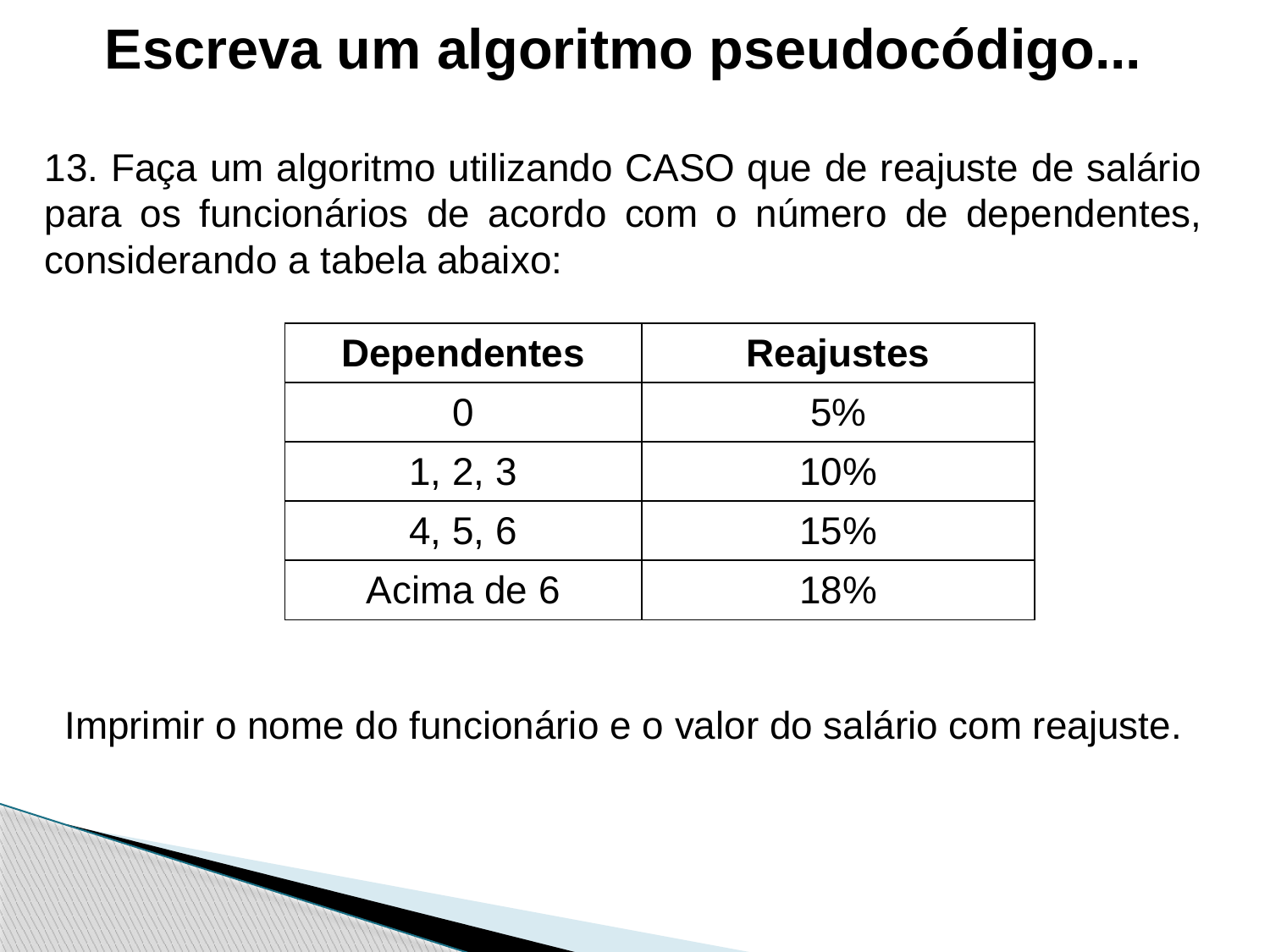

Escreva um algoritmo pseudocódigo...
13. Faça um algoritmo utilizando CASO que de reajuste de salário para os funcionários de acordo com o número de dependentes, considerando a tabela abaixo:

Imprimir o nome do funcionário e o valor do salário com reajuste.
| Dependentes | Reajustes |
| --- | --- |
| 0 | 5% |
| 1, 2, 3 | 10% |
| 4, 5, 6 | 15% |
| Acima de 6 | 18% |